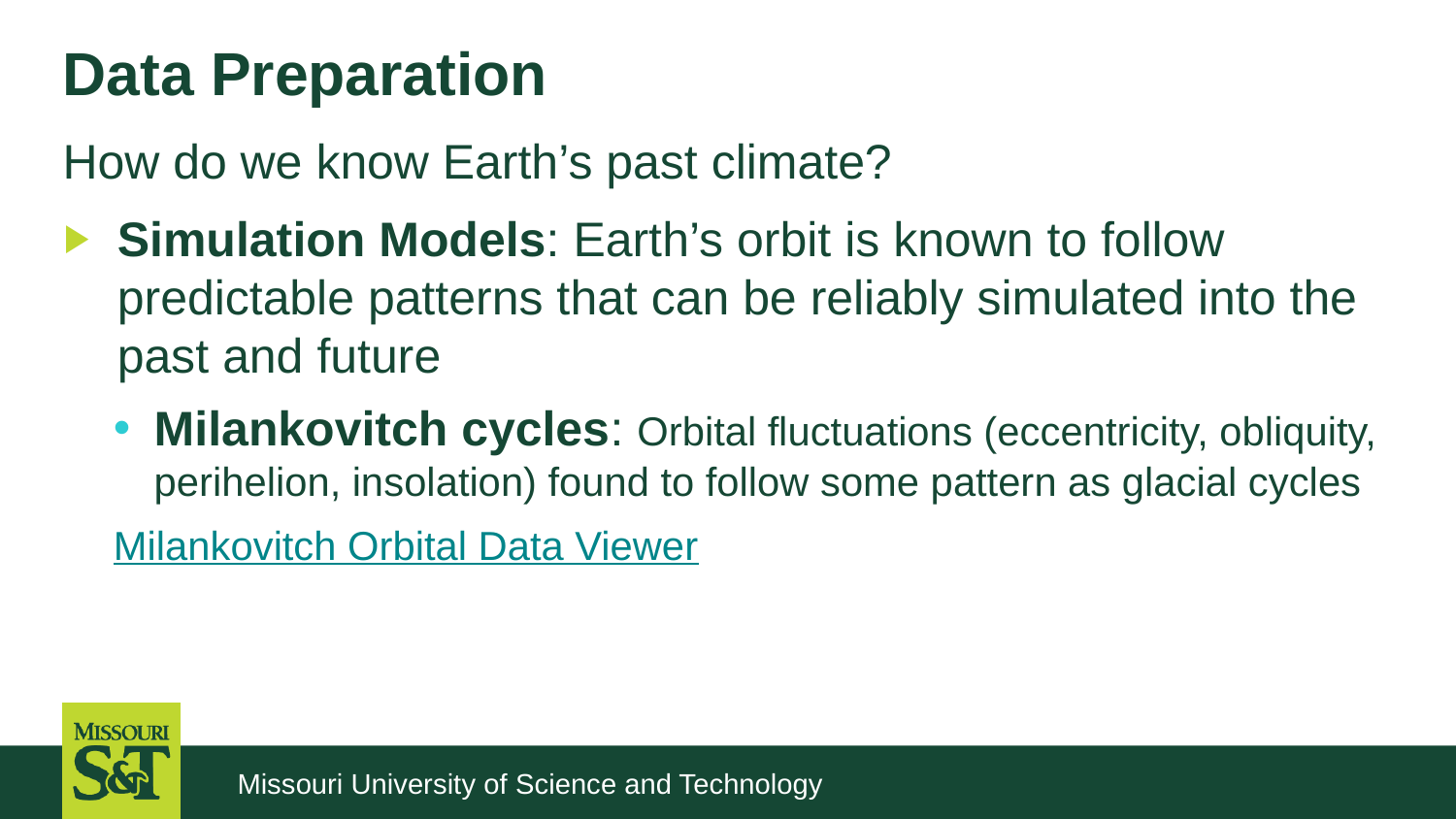

# Data Preparation
How do we know Earth’s past climate?
Simulation Models: Earth’s orbit is known to follow predictable patterns that can be reliably simulated into the past and future
Milankovitch cycles: Orbital fluctuations (eccentricity, obliquity, perihelion, insolation) found to follow some pattern as glacial cycles
Milankovitch Orbital Data Viewer
Missouri University of Science and Technology